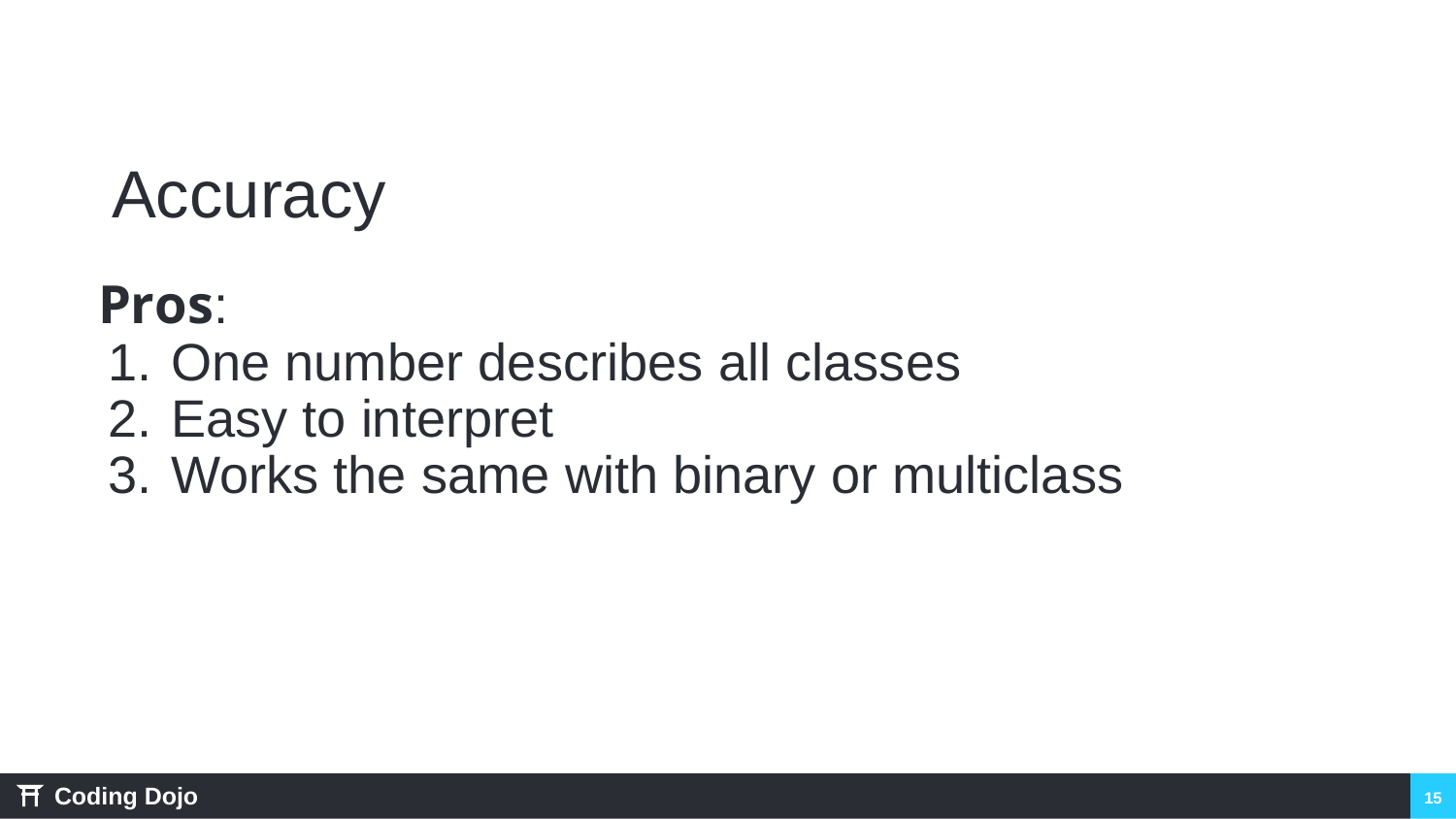

Accuracy
Pros:
One number describes all classes
Easy to interpret
Works the same with binary or multiclass